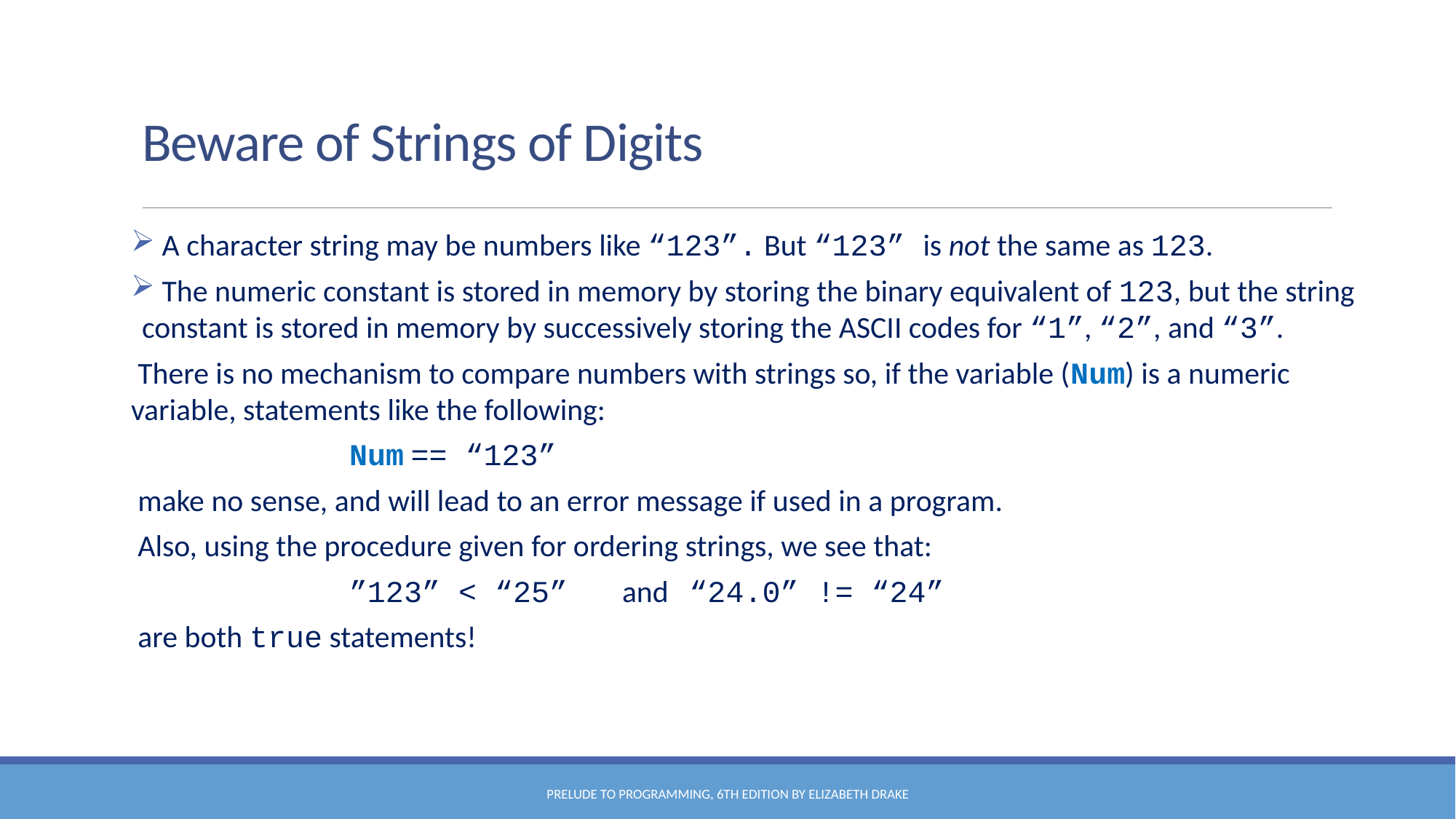

# Beware of Strings of Digits
 A character string may be numbers like “123”. But “123” is not the same as 123.
 The numeric constant is stored in memory by storing the binary equivalent of 123, but the string constant is stored in memory by successively storing the ASCII codes for “1”, “2”, and “3”.
There is no mechanism to compare numbers with strings so, if the variable (Num) is a numeric variable, statements like the following:
		Num == “123”
make no sense, and will lead to an error message if used in a program.
Also, using the procedure given for ordering strings, we see that:
		”123” < “25”   and   “24.0” != “24”
are both true statements!
Prelude to Programming, 6th edition by Elizabeth Drake